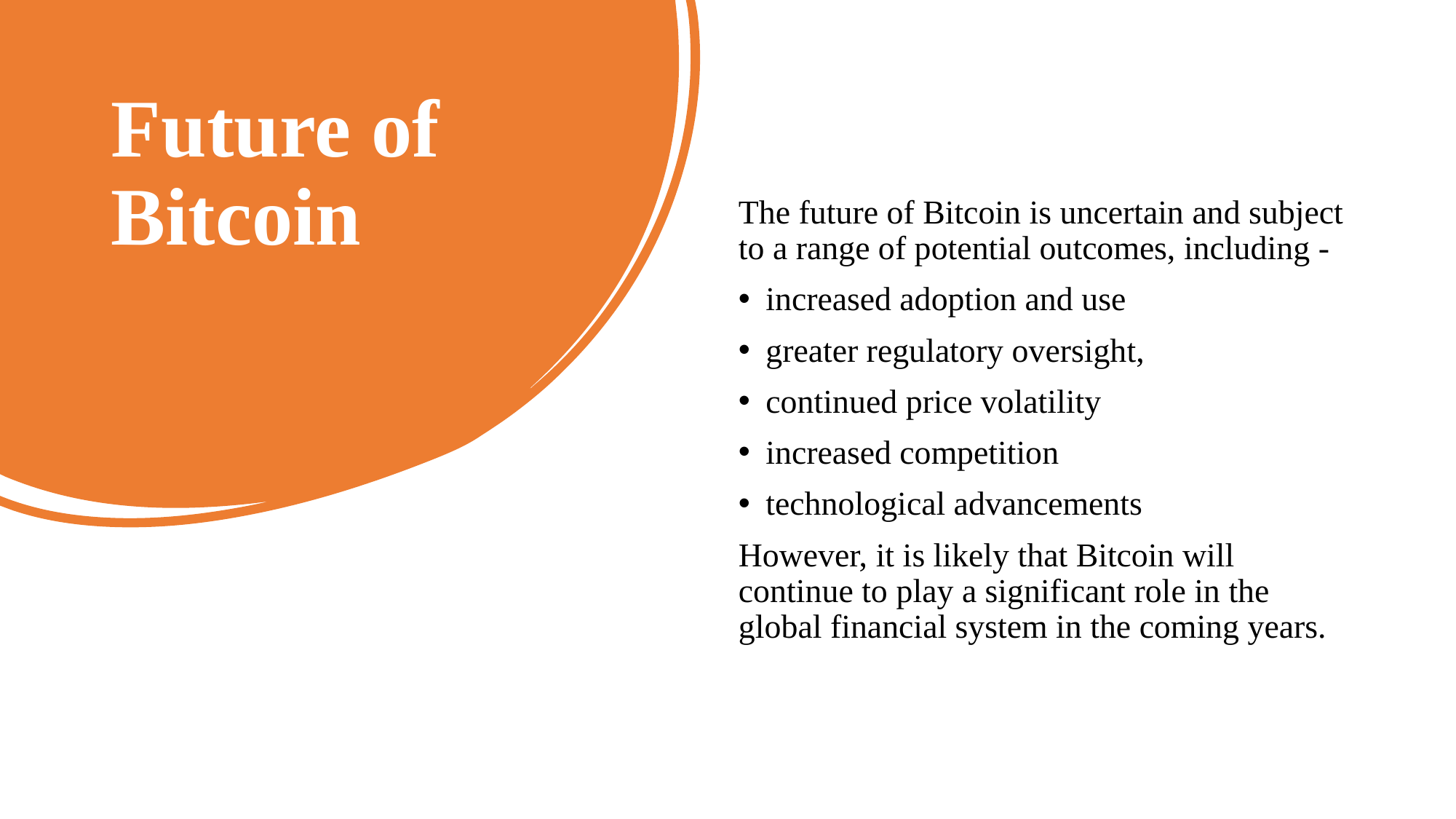

# Future of Bitcoin
The future of Bitcoin is uncertain and subject to a range of potential outcomes, including -
increased adoption and use
greater regulatory oversight,
continued price volatility
increased competition
technological advancements
However, it is likely that Bitcoin will continue to play a significant role in the global financial system in the coming years.